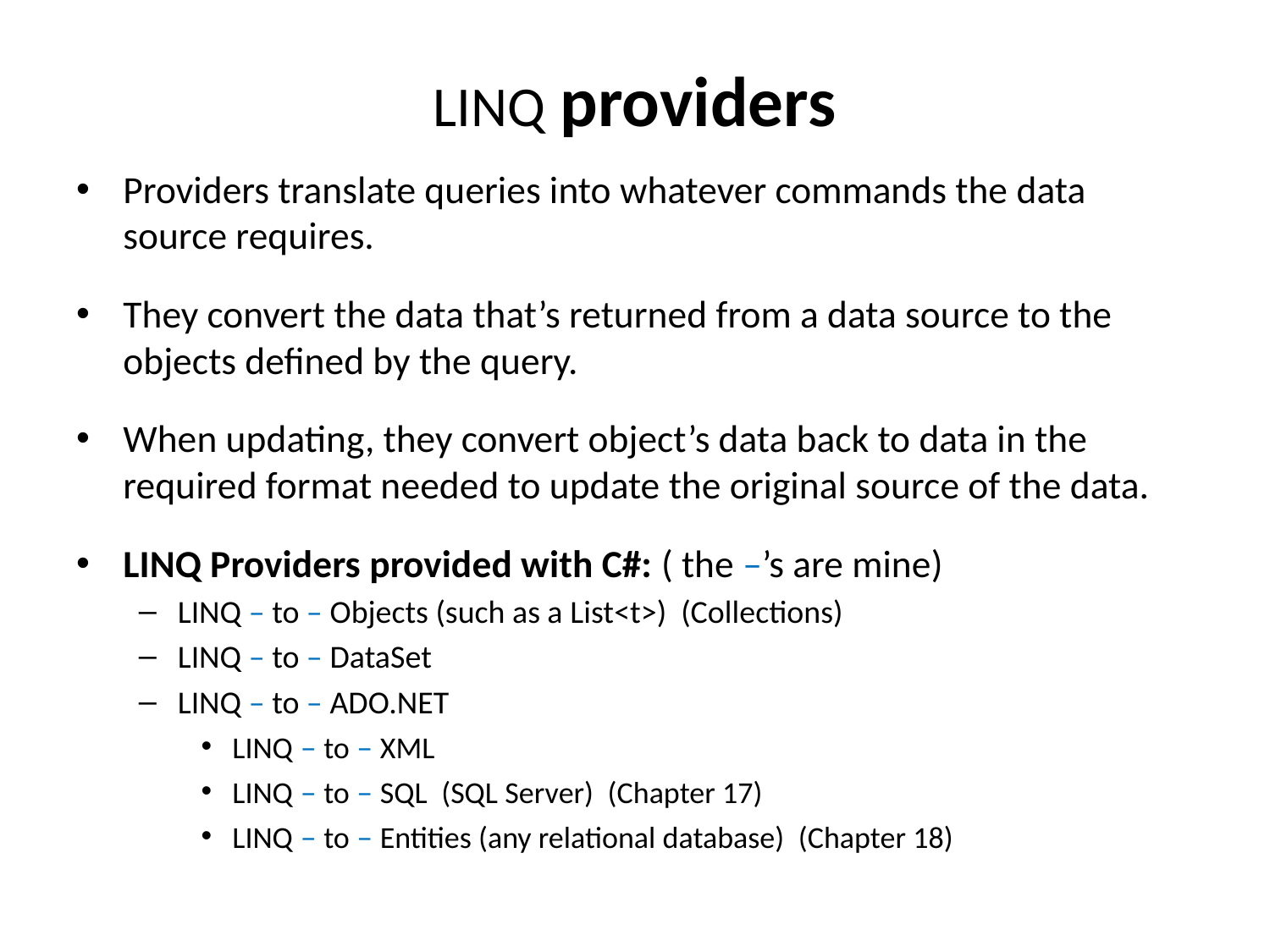

# LINQ providers
Providers translate queries into whatever commands the data source requires.

They convert the data that’s returned from a data source to the objects defined by the query.

When updating, they convert object’s data back to data in the required format needed to update the original source of the data.

LINQ Providers provided with C#: ( the –’s are mine)
LINQ – to – Objects (such as a List<t>)  (Collections)
LINQ – to – DataSet
LINQ – to – ADO.NET
LINQ – to – XML
LINQ – to – SQL  (SQL Server)  (Chapter 17)
LINQ – to – Entities (any relational database)  (Chapter 18)